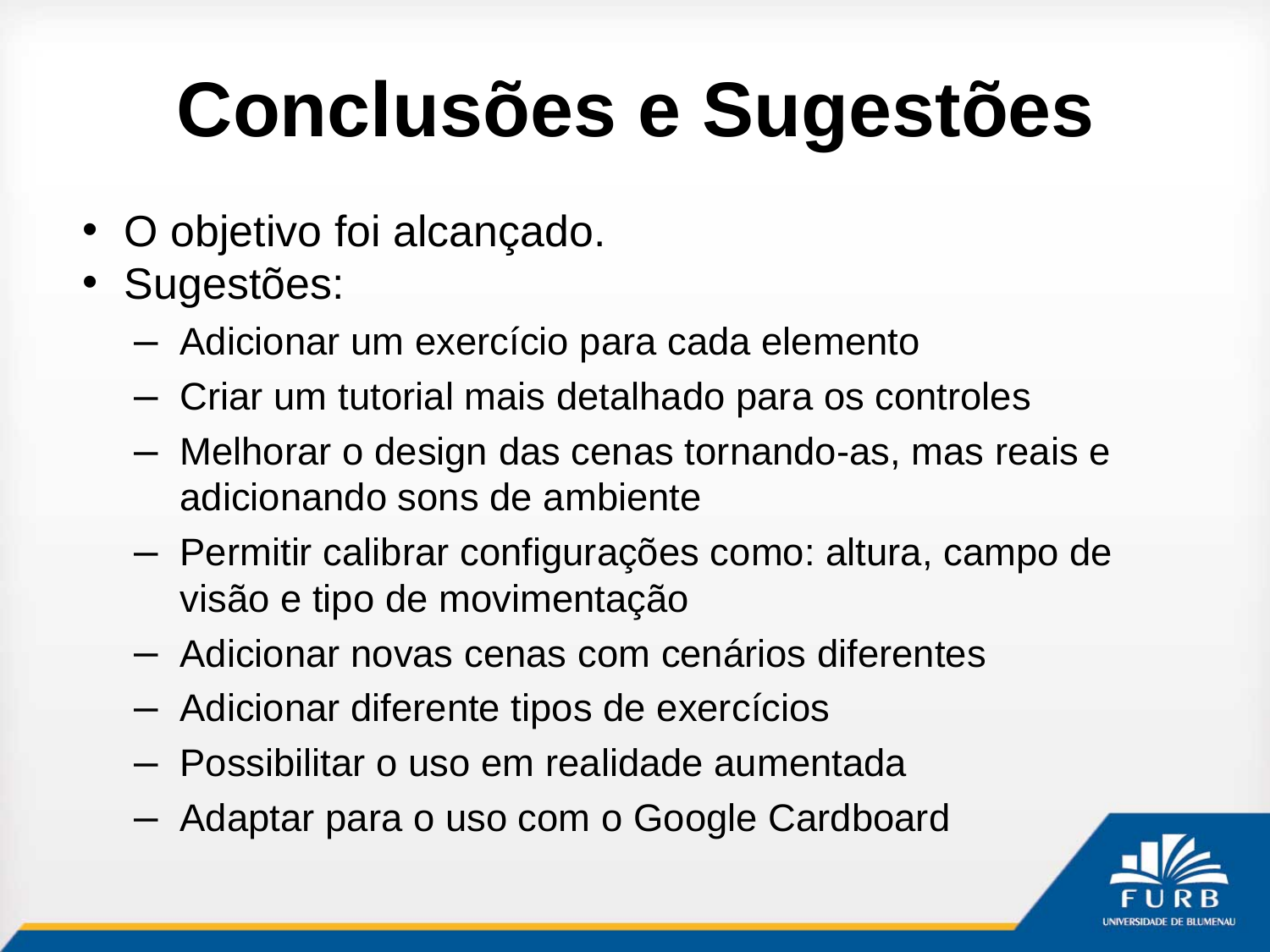

# Conclusões e Sugestões
O objetivo foi alcançado.
Sugestões:
Adicionar um exercício para cada elemento
Criar um tutorial mais detalhado para os controles
Melhorar o design das cenas tornando-as, mas reais e adicionando sons de ambiente
Permitir calibrar configurações como: altura, campo de visão e tipo de movimentação
Adicionar novas cenas com cenários diferentes
Adicionar diferente tipos de exercícios
Possibilitar o uso em realidade aumentada
Adaptar para o uso com o Google Cardboard